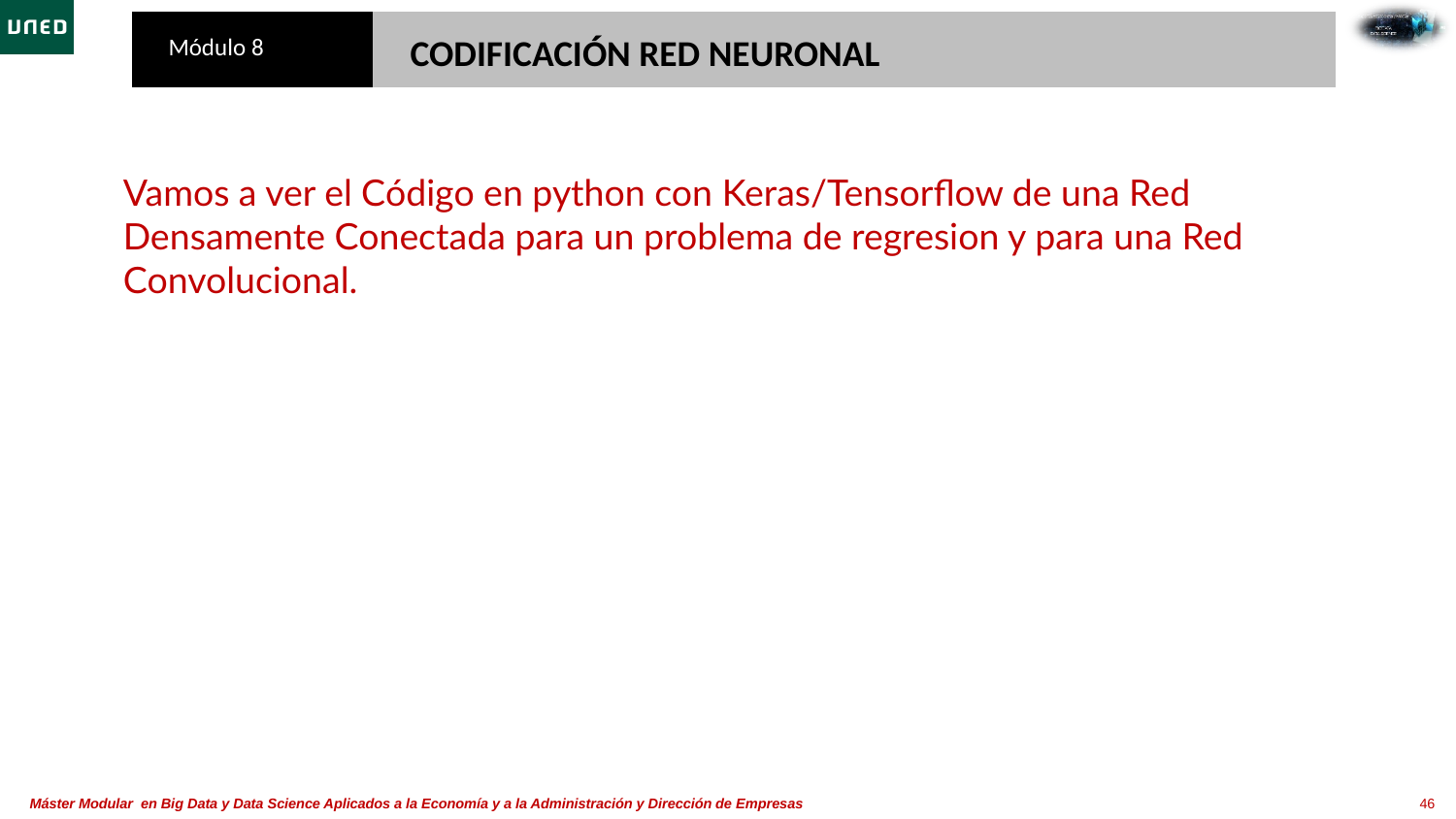

CODIFICACIÓN RED NEURONAL
Vamos a ver el Código en python con Keras/Tensorflow de una Red Densamente Conectada para un problema de regresion y para una Red Convolucional.